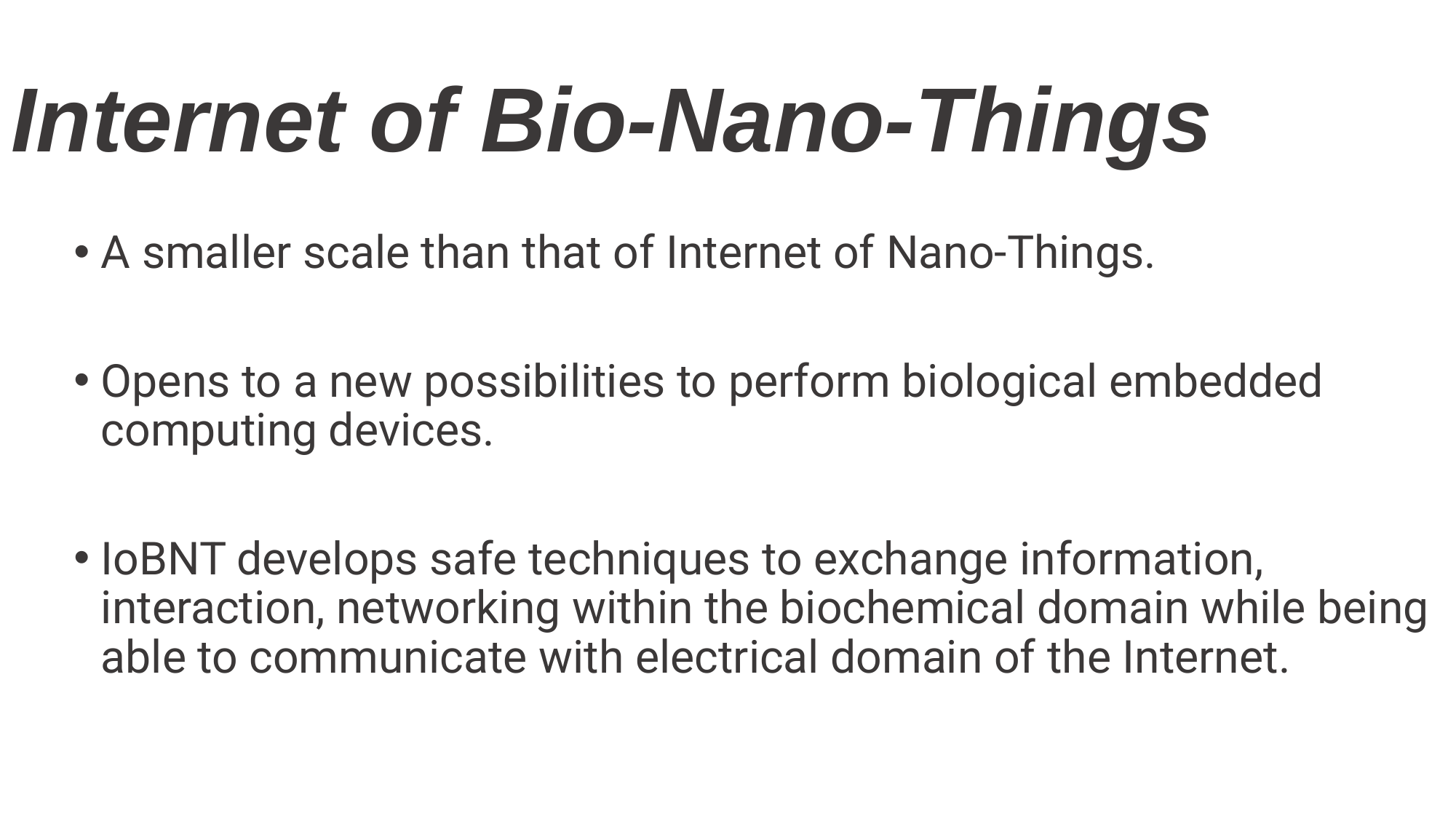

# Internet of Bio-Nano-Things
A smaller scale than that of Internet of Nano-Things.

Opens to a new possibilities to perform biological embedded computing devices.

IoBNT develops safe techniques to exchange information, interaction, networking within the biochemical domain while being able to communicate with electrical domain of the Internet.